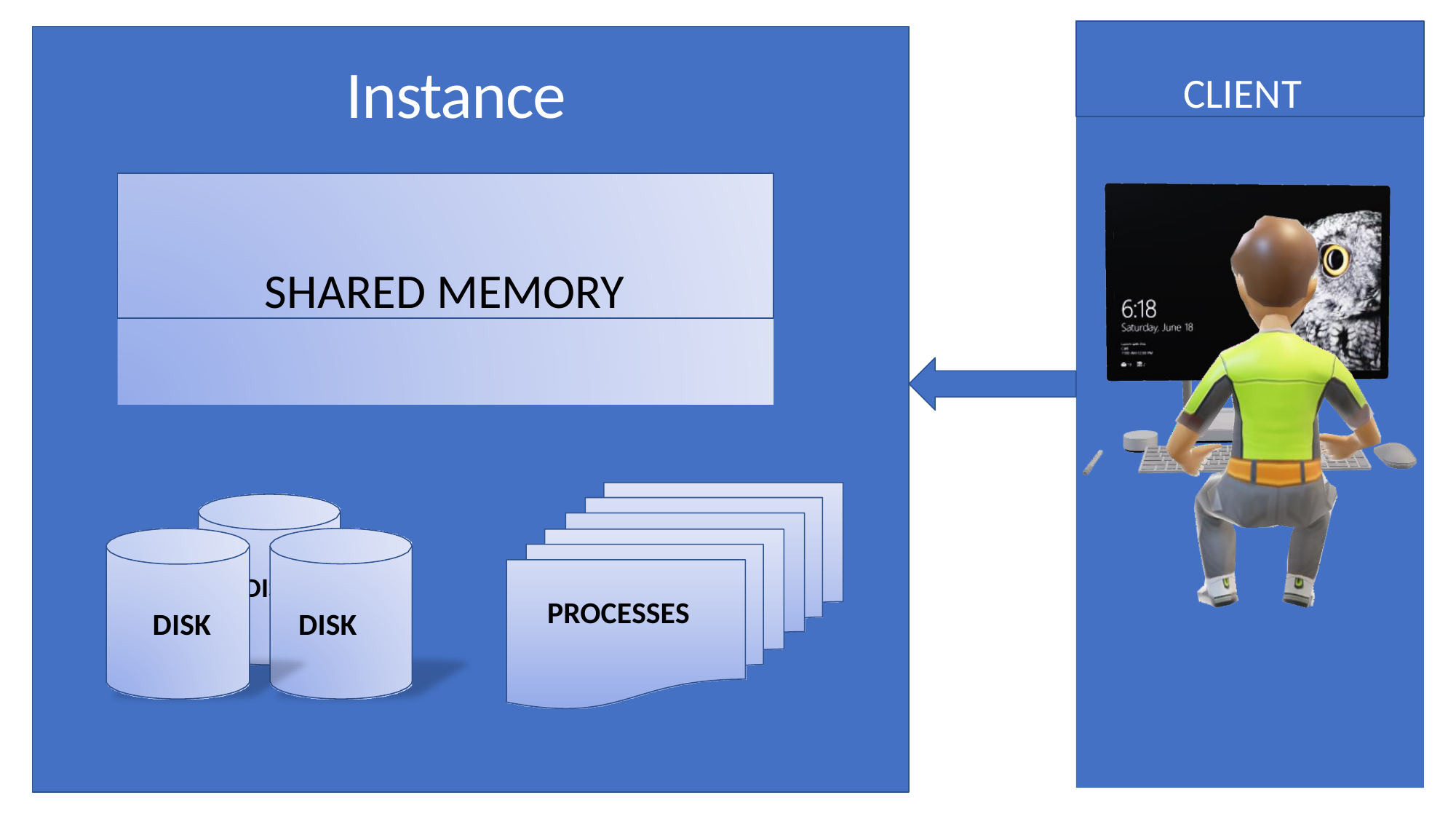

CLIENT

# Instance

SHARED MEMORY

DISK
PROCESSES
DISK
DISK